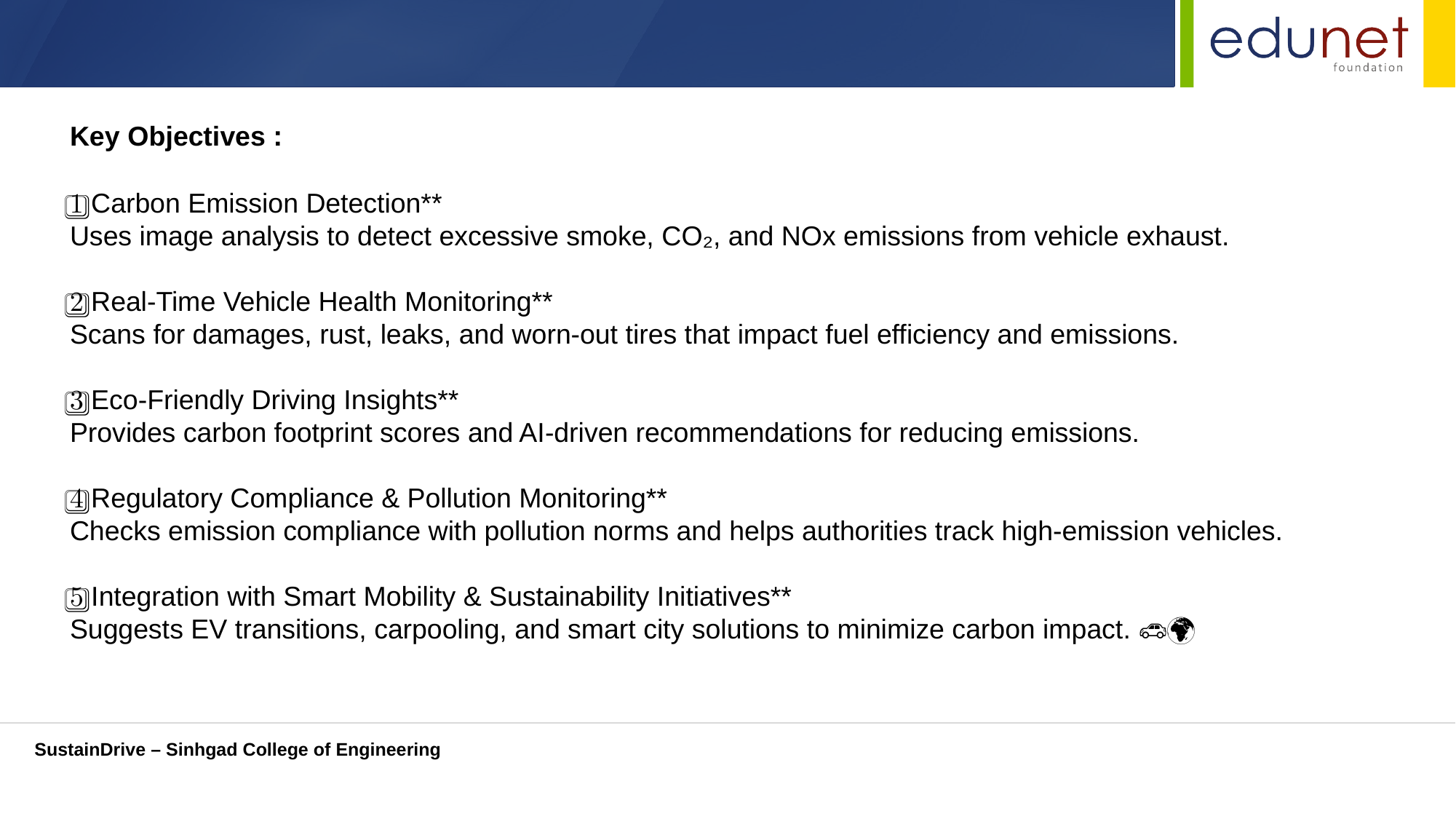

Key Objectives :

1️⃣ Carbon Emission Detection**
Uses image analysis to detect excessive smoke, CO₂, and NOx emissions from vehicle exhaust.

2️⃣ Real-Time Vehicle Health Monitoring**
Scans for damages, rust, leaks, and worn-out tires that impact fuel efficiency and emissions.

3️⃣ Eco-Friendly Driving Insights**
Provides carbon footprint scores and AI-driven recommendations for reducing emissions.

4️⃣ Regulatory Compliance & Pollution Monitoring**
Checks emission compliance with pollution norms and helps authorities track high-emission vehicles.

5️⃣ Integration with Smart Mobility & Sustainability Initiatives**
Suggests EV transitions, carpooling, and smart city solutions to minimize carbon impact. 🚗🌍
SustainDrive – Sinhgad College of Engineering